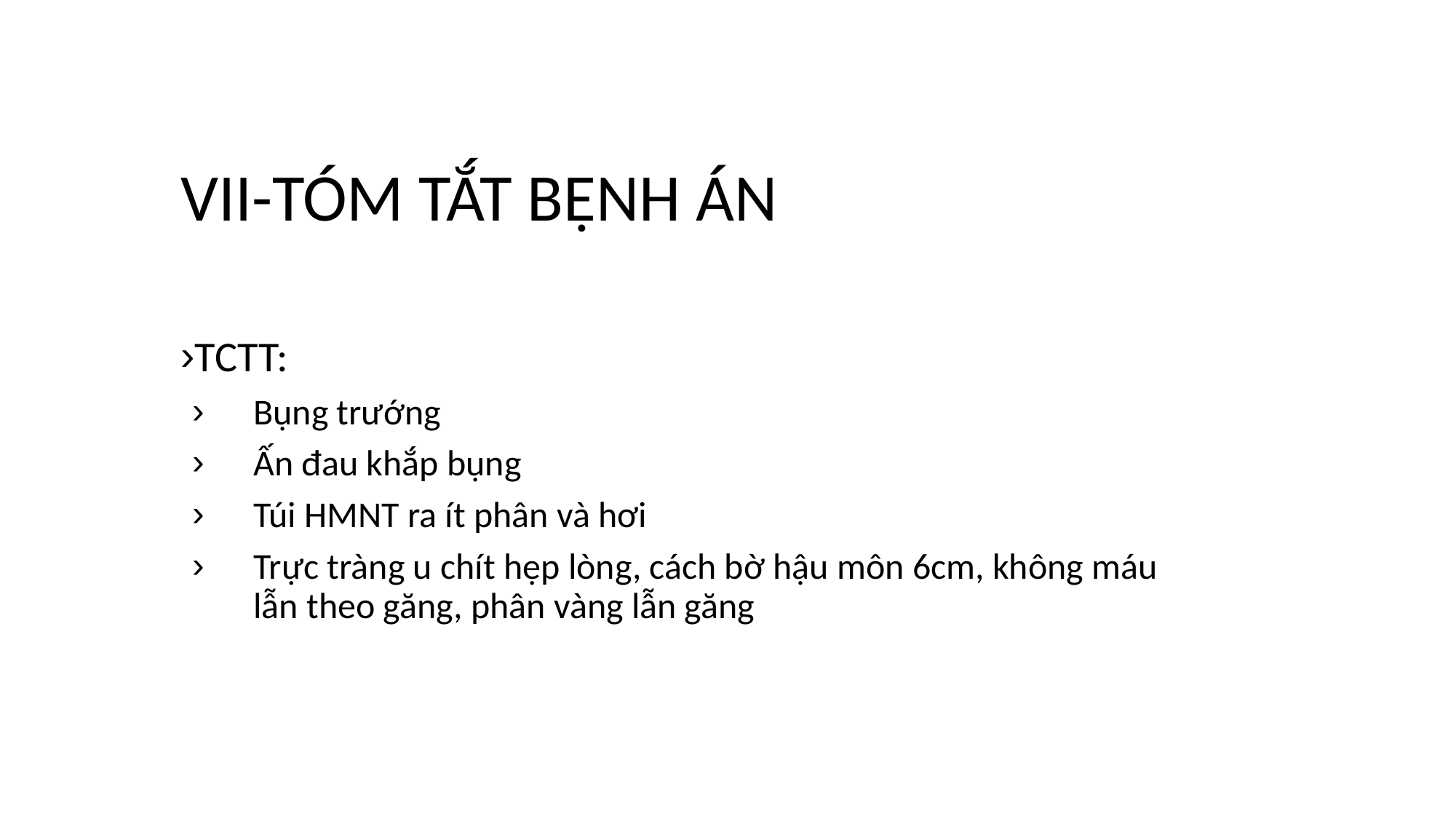

# VII-TÓM TẮT BỆNH ÁN

TCTT:
Bụng trướng
Ấn đau khắp bụng
Túi HMNT ra ít phân và hơi
Trực tràng u chít hẹp lòng, cách bờ hậu môn 6cm, không máu lẫn theo găng, phân vàng lẫn găng